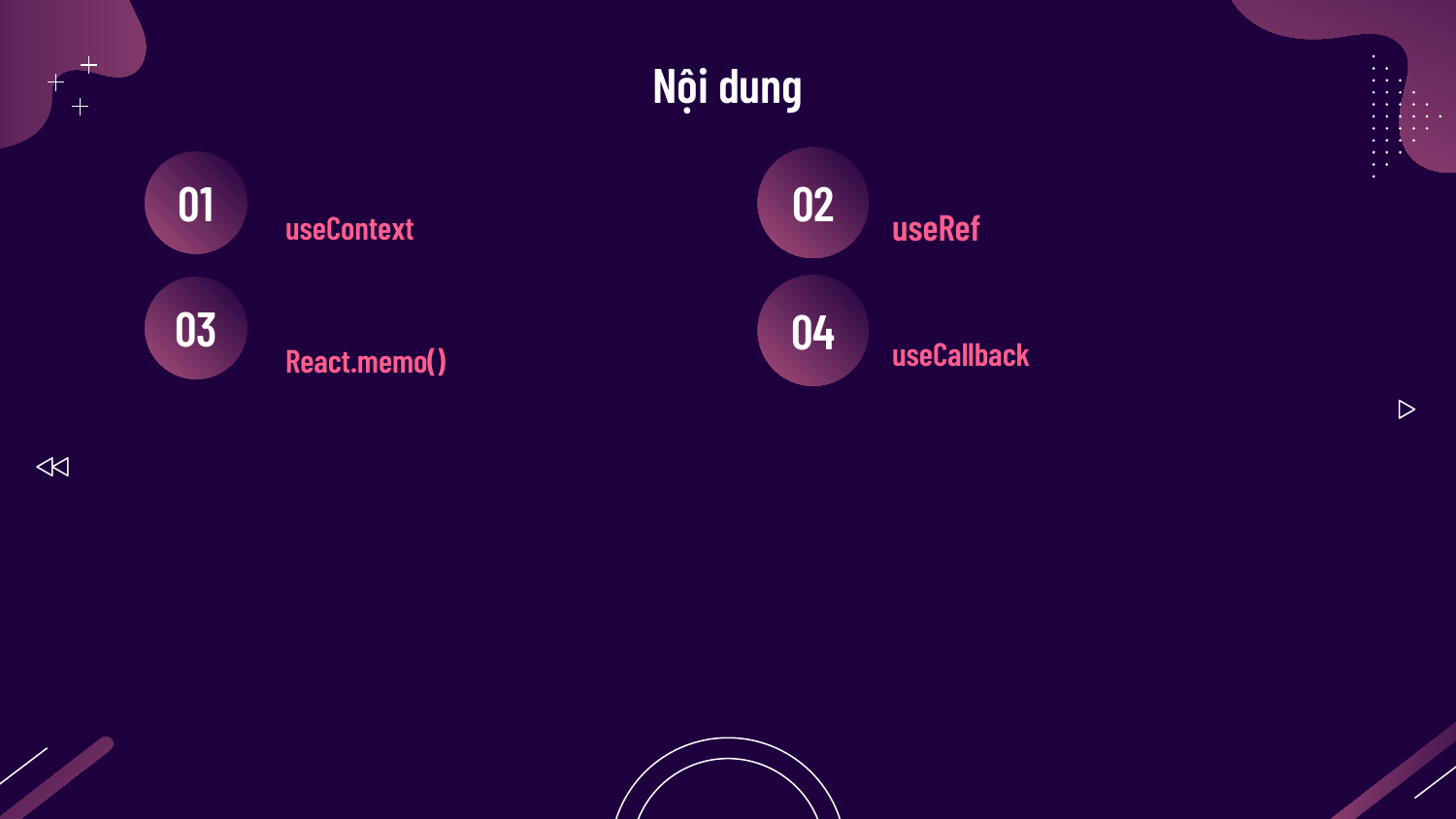

# Nội dung
02
01
useRef
useContext
04
03
useCallback
React.memo()